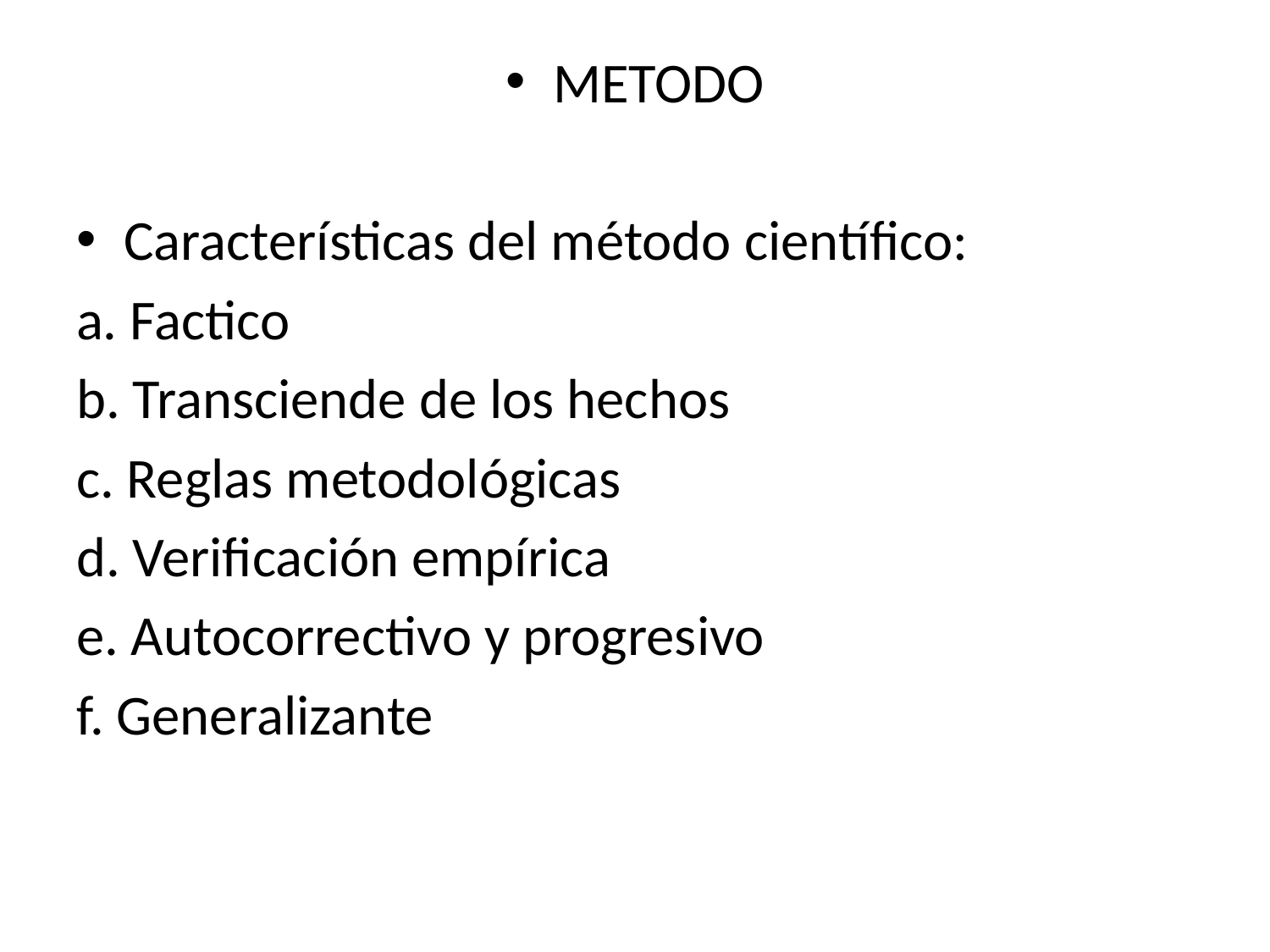

METODO

Características del método científico:
a. Factico
b. Transciende de los hechos
c. Reglas metodológicas
d. Verificación empírica
e. Autocorrectivo y progresivo
f. Generalizante